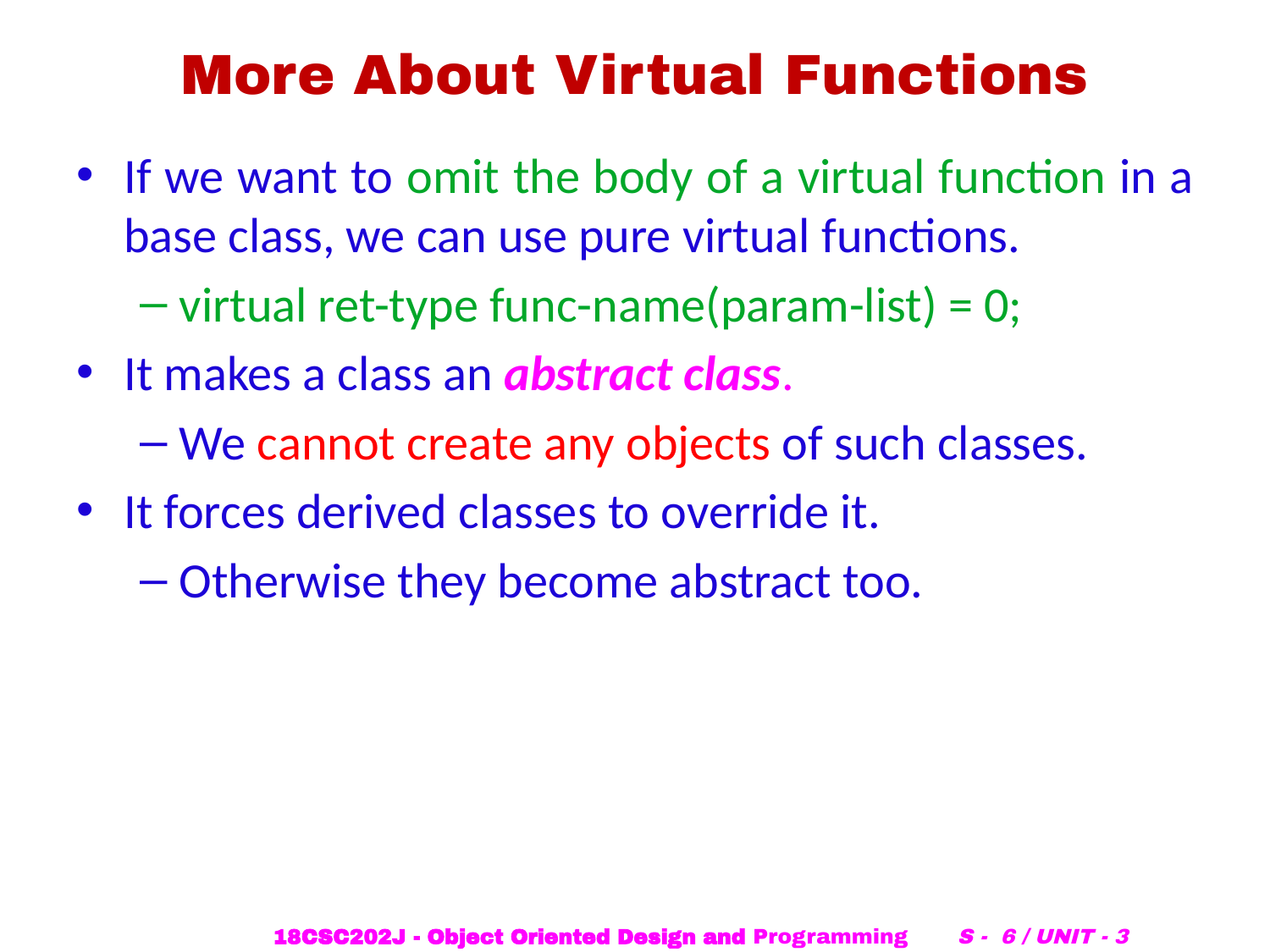

# More About Virtual Functions
If we want to omit the body of a virtual function in a base class, we can use pure virtual functions.
virtual ret-type func-name(param-list) = 0;
It makes a class an abstract class.
We cannot create any objects of such classes.
It forces derived classes to override it.
Otherwise they become abstract too.

18CSC202J - Object Oriented Design and Programming       S -  6 / UNIT - 3